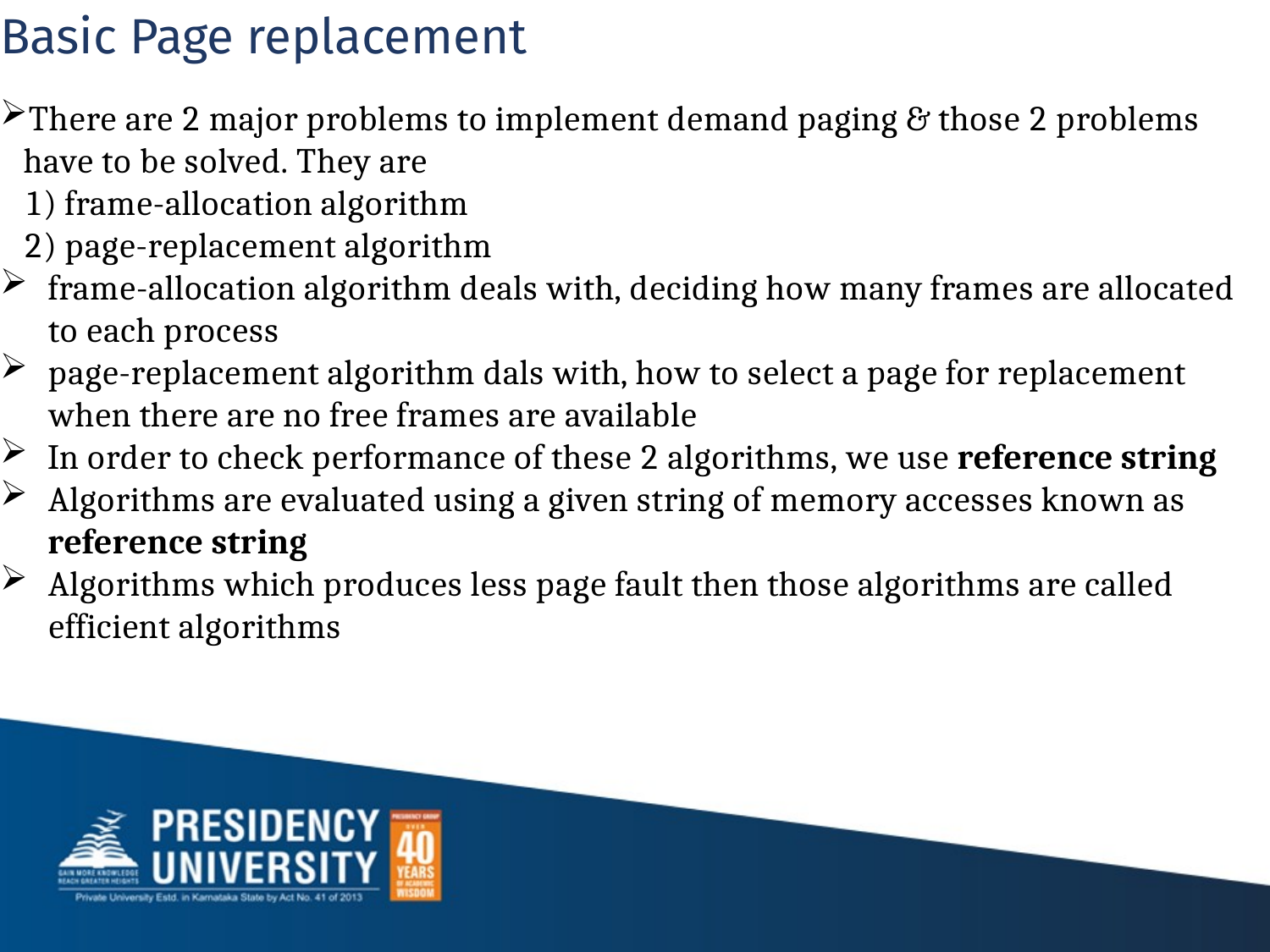

# Basic Page replacement
There are 2 major problems to implement demand paging & those 2 problems have to be solved. They are
   1) frame-allocation algorithm
   2) page-replacement algorithm
frame-allocation algorithm deals with, deciding how many frames are allocated to each process
page-replacement algorithm dals with, how to select a page for replacement when there are no free frames are available
In order to check performance of these 2 algorithms, we use reference string
Algorithms are evaluated using a given string of memory accesses known as reference string
Algorithms which produces less page fault then those algorithms are called efficient algorithms